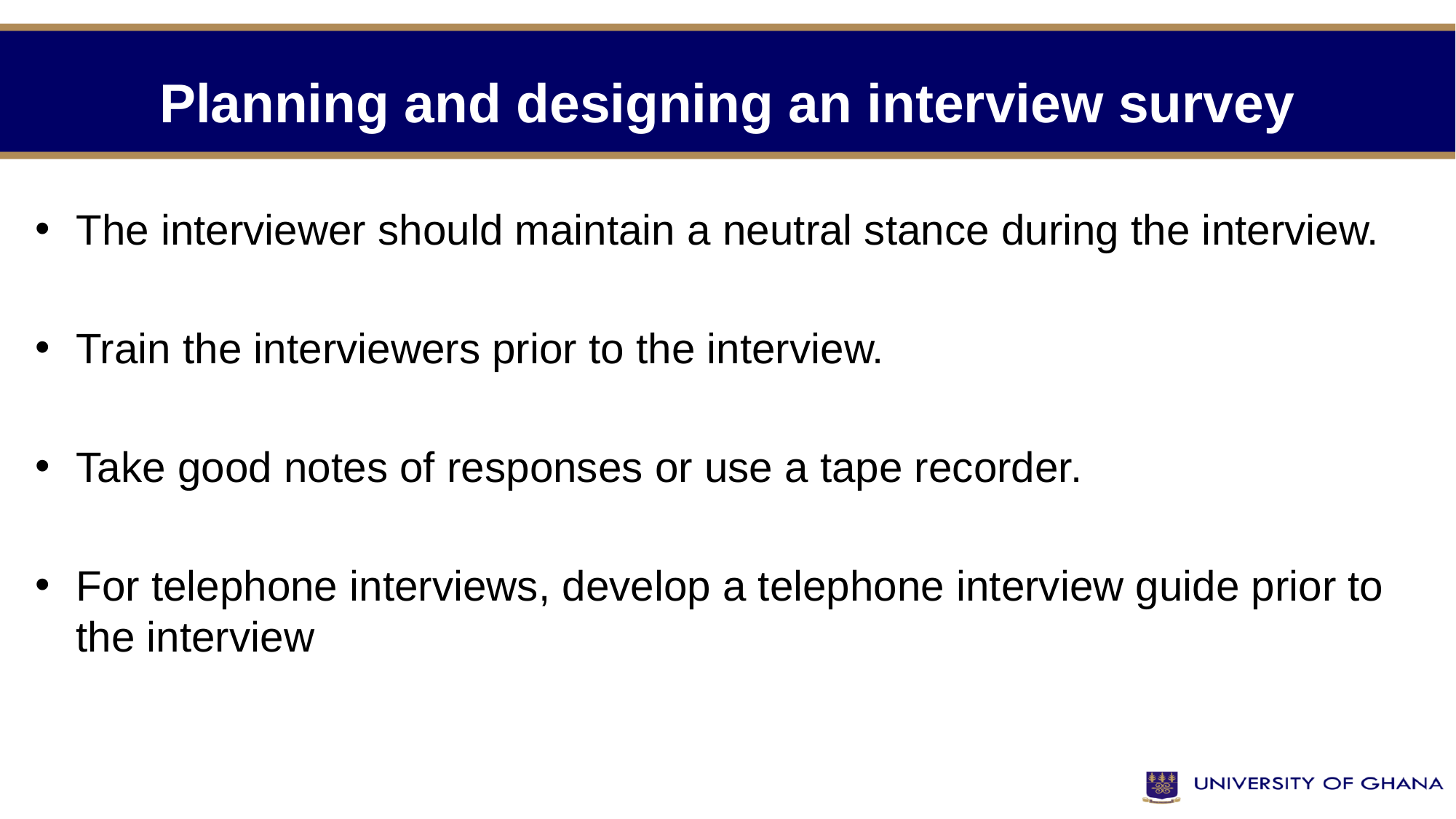

# Planning and designing an interview survey
The interviewer should maintain a neutral stance during the interview.

Train the interviewers prior to the interview.

Take good notes of responses or use a tape recorder.

For telephone interviews, develop a telephone interview guide prior to the interview